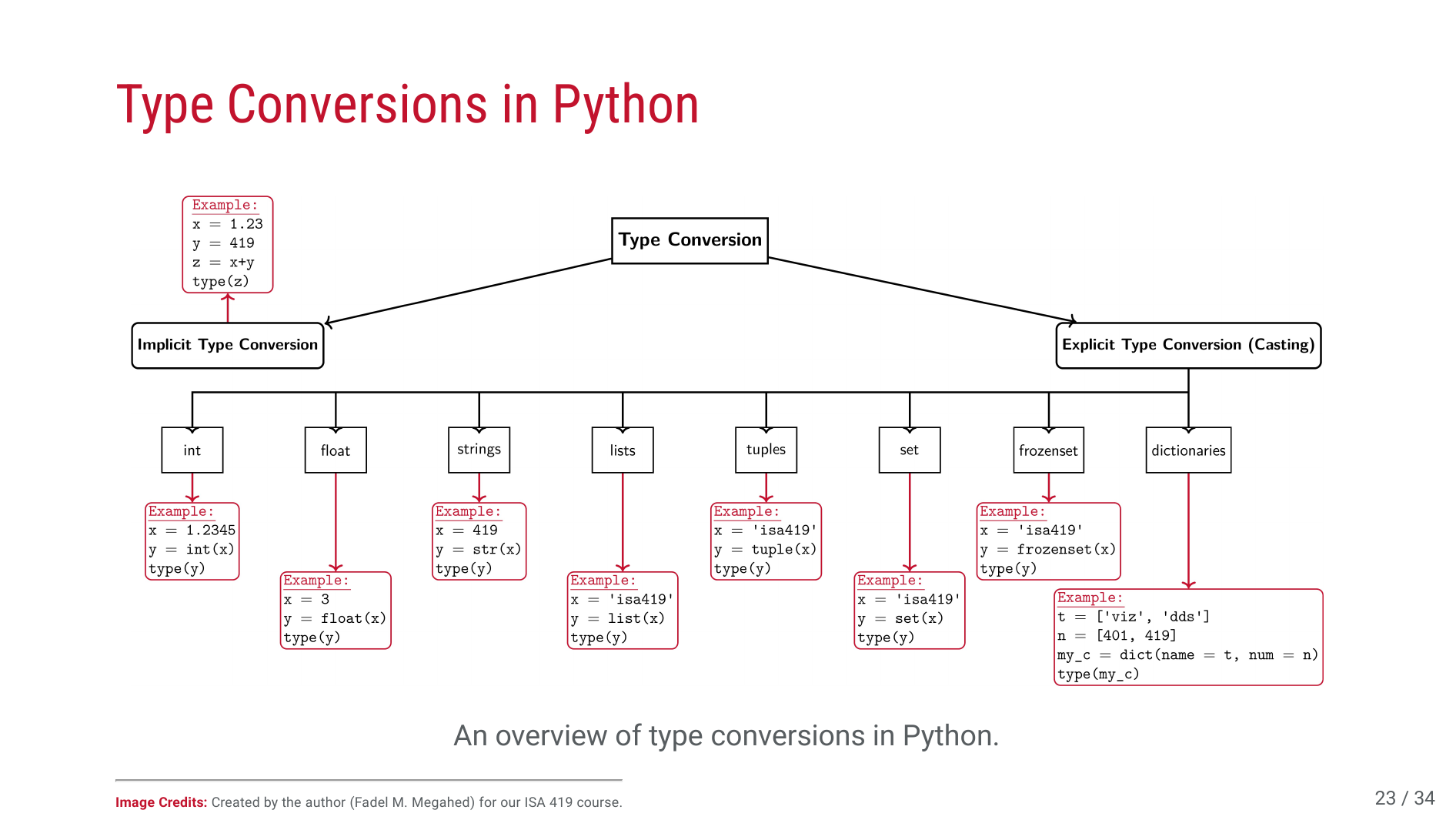

# Type Conversions in Python

An overview of type conversions in Python.

23 / 34
Image Credits: Created by the author (Fadel M. Megahed) for our ISA 419 course.